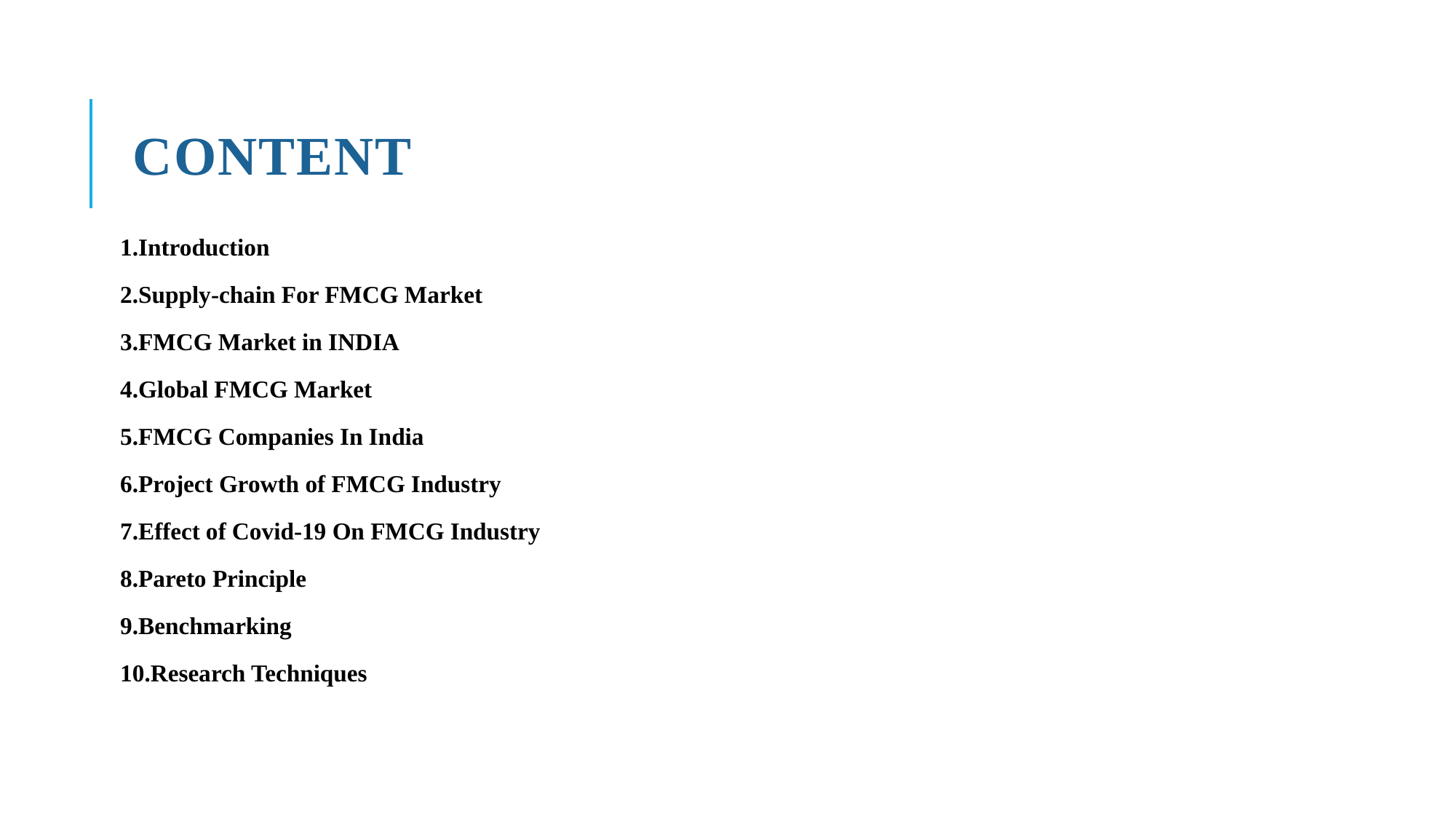

# Content
1.Introduction
2.Supply-chain For FMCG Market
3.FMCG Market in INDIA
4.Global FMCG Market
5.FMCG Companies In India
6.Project Growth of FMCG Industry
7.Effect of Covid-19 On FMCG Industry
8.Pareto Principle
9.Benchmarking
10.Research Techniques